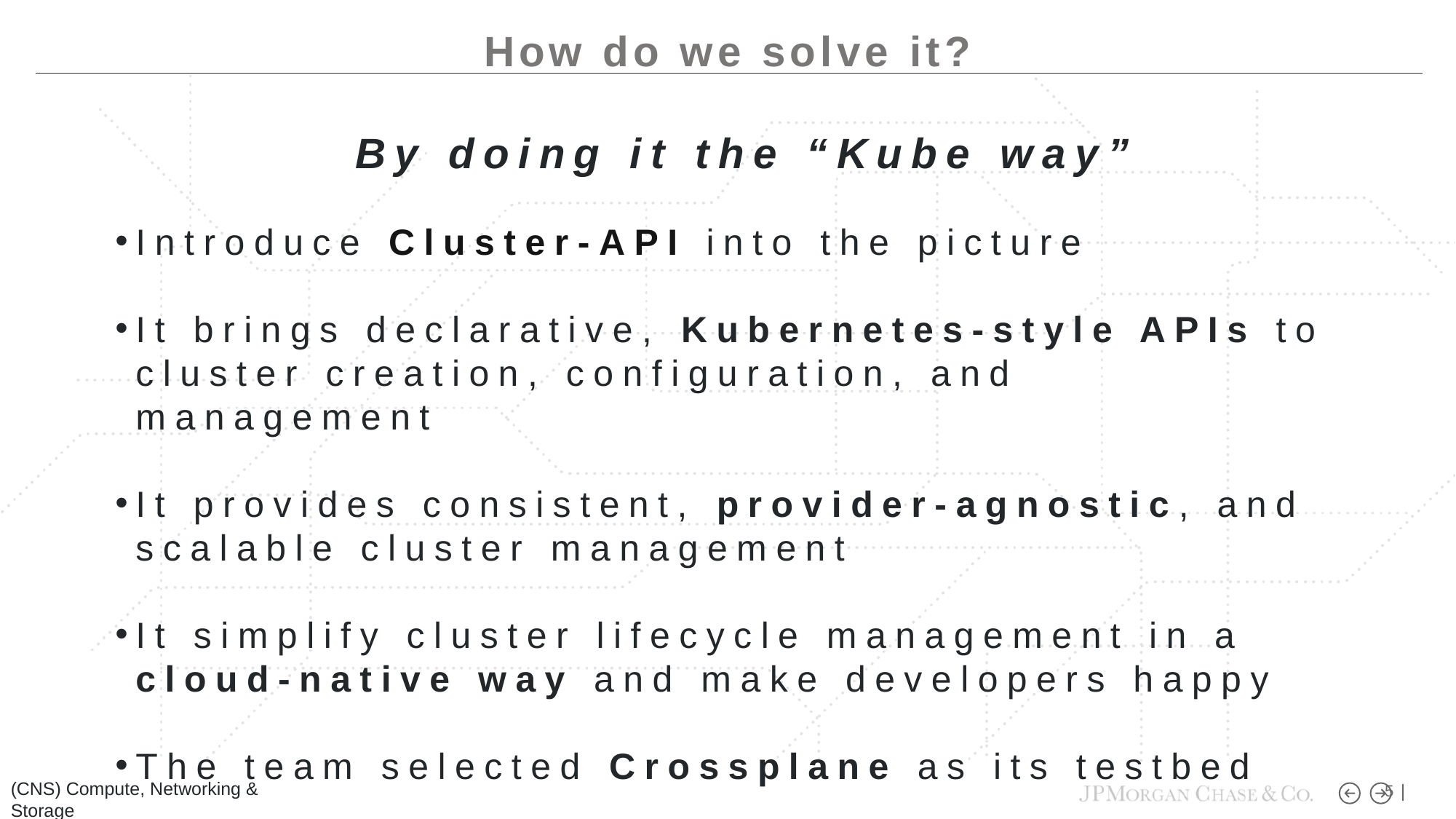

How do we solve it?

By doing it the “Kube way”

Introduce Cluster-API into the picture
It brings declarative, Kubernetes-style APIs to cluster creation, configuration, and management
It provides consistent, provider-agnostic, and scalable cluster management
It simplify cluster lifecycle management in a cloud-native way and make developers happy
The team selected Crossplane as its testbed